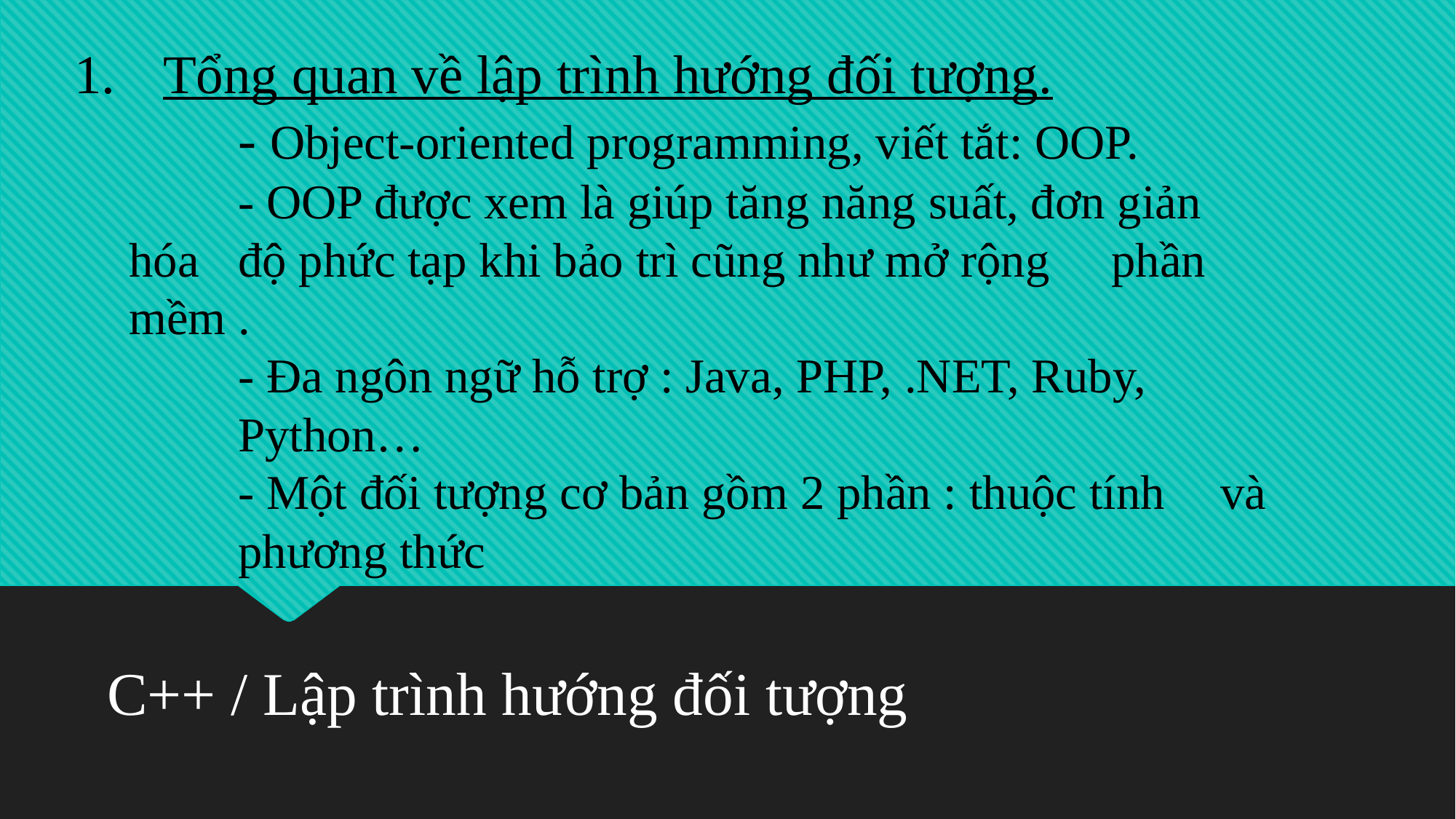

Tổng quan về lập trình hướng đối tượng.
	- Object-oriented programming, viết tắt: OOP.
	- OOP được xem là giúp tăng năng suất, đơn giản 	hóa 	độ phức tạp khi bảo trì cũng như mở rộng 	phần 	mềm .
	- Đa ngôn ngữ hỗ trợ : Java, PHP, .NET, Ruby, 		Python…
	- Một đối tượng cơ bản gồm 2 phần : thuộc tính 	và 	phương thức
C++ / Lập trình hướng đối tượng